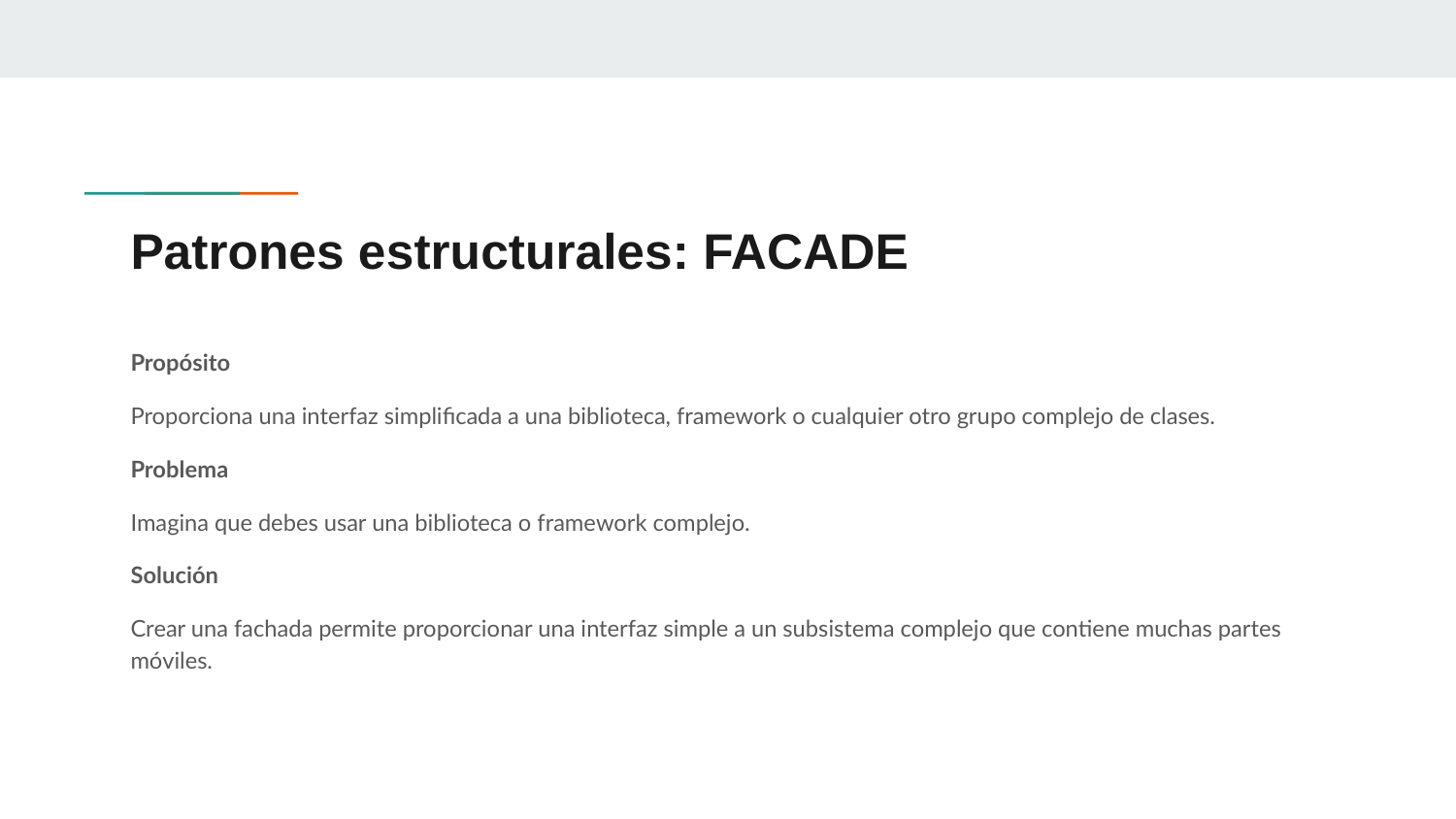

# Patrones estructurales: FACADE
Propósito
Proporciona una interfaz simplificada a una biblioteca, framework o cualquier otro grupo complejo de clases.
Problema
Imagina que debes usar una biblioteca o framework complejo.
Solución
Crear una fachada permite proporcionar una interfaz simple a un subsistema complejo que contiene muchas partes móviles.